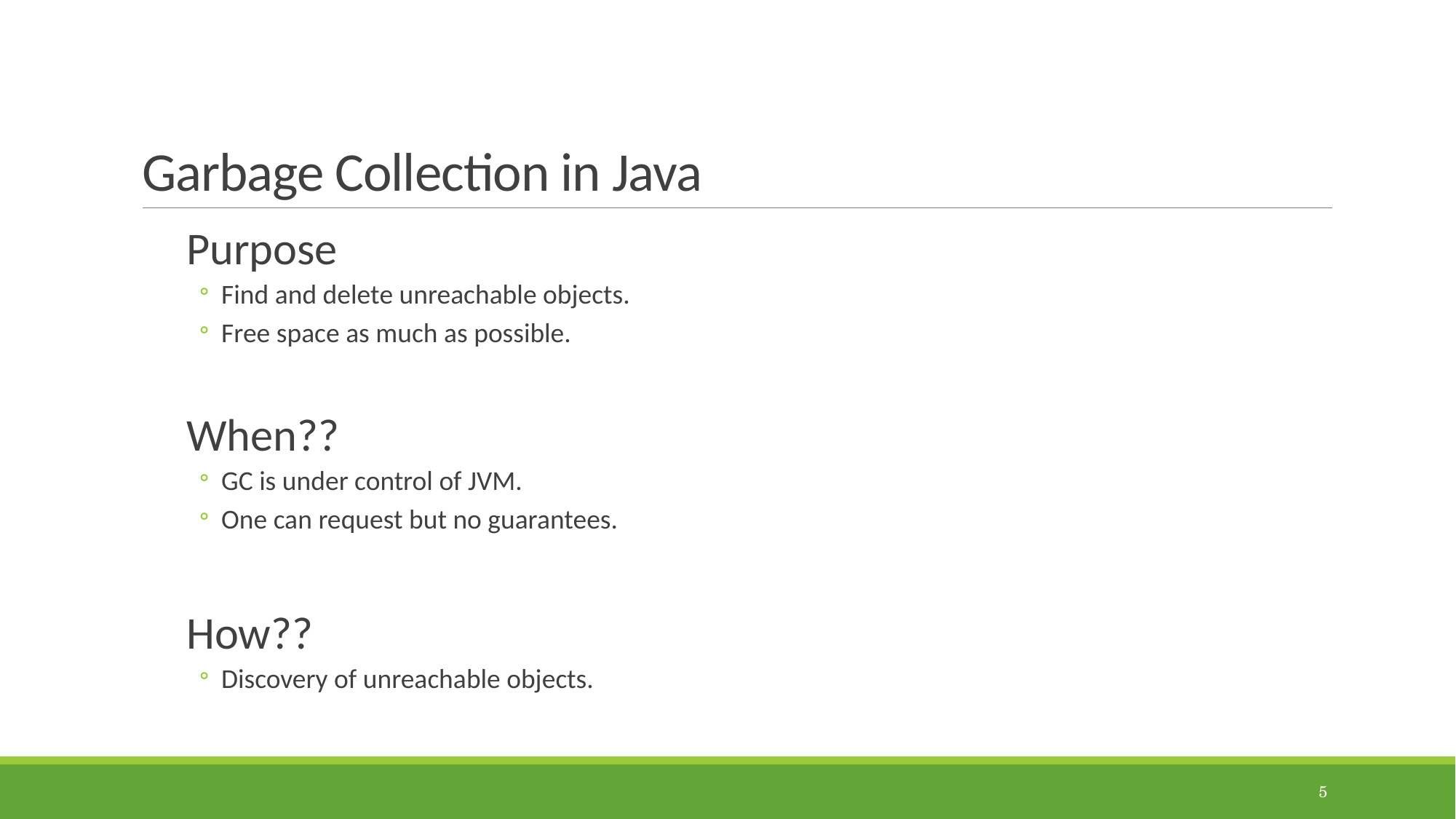

# Garbage Collection in Java
Purpose
Find and delete unreachable objects.
Free space as much as possible.

When??
GC is under control of JVM.
One can request but no guarantees.

How??
Discovery of unreachable objects.
5